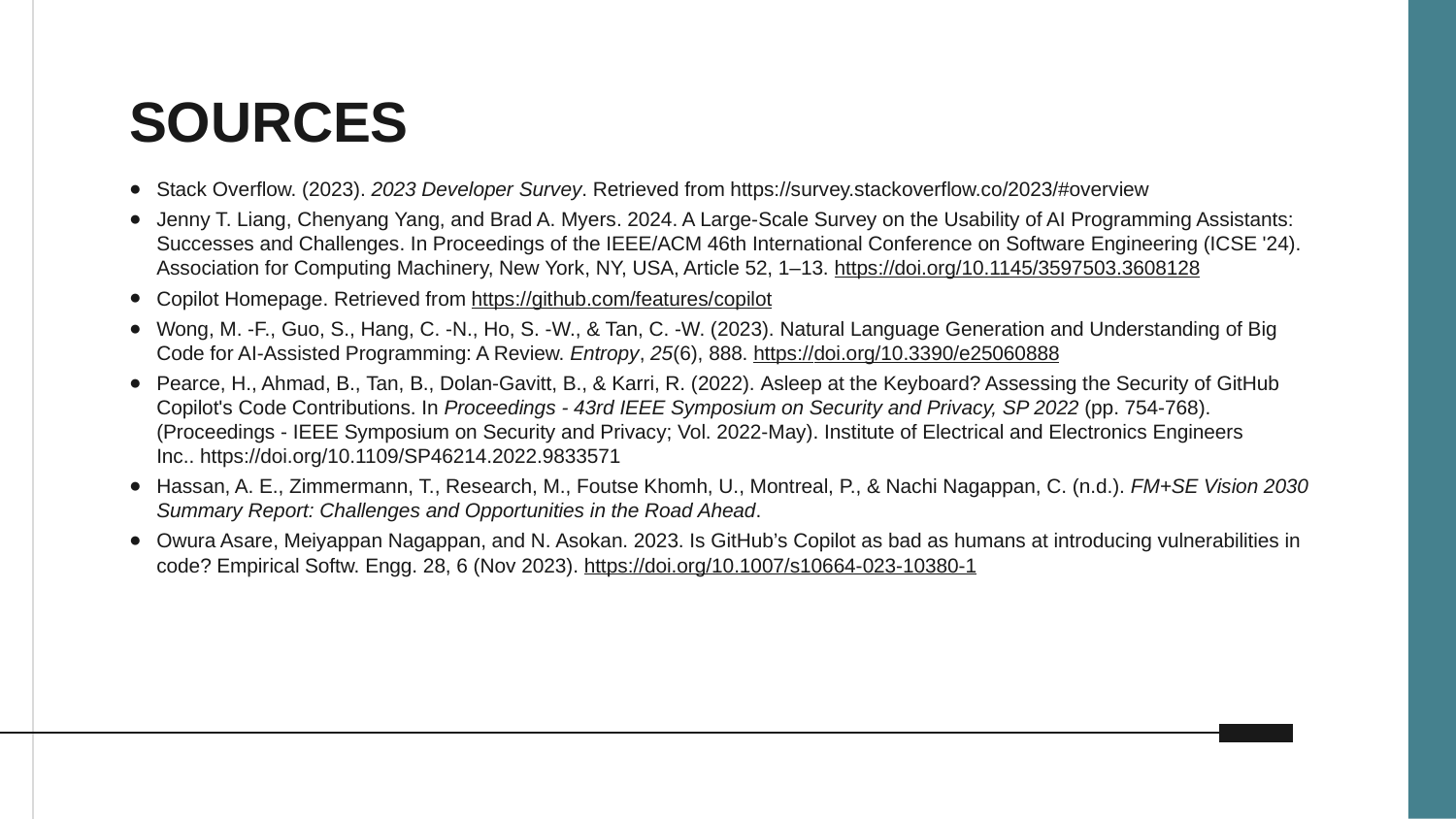

# SOURCES
Stack Overflow. (2023). 2023 Developer Survey. Retrieved from https://survey.stackoverflow.co/2023/#overview
Jenny T. Liang, Chenyang Yang, and Brad A. Myers. 2024. A Large-Scale Survey on the Usability of AI Programming Assistants: Successes and Challenges. In Proceedings of the IEEE/ACM 46th International Conference on Software Engineering (ICSE '24). Association for Computing Machinery, New York, NY, USA, Article 52, 1–13. https://doi.org/10.1145/3597503.3608128
Copilot Homepage. Retrieved from https://github.com/features/copilot
Wong, M. -F., Guo, S., Hang, C. -N., Ho, S. -W., & Tan, C. -W. (2023). Natural Language Generation and Understanding of Big Code for AI-Assisted Programming: A Review. Entropy, 25(6), 888. https://doi.org/10.3390/e25060888
Pearce, H., Ahmad, B., Tan, B., Dolan-Gavitt, B., & Karri, R. (2022). Asleep at the Keyboard? Assessing the Security of GitHub Copilot's Code Contributions. In Proceedings - 43rd IEEE Symposium on Security and Privacy, SP 2022 (pp. 754-768). (Proceedings - IEEE Symposium on Security and Privacy; Vol. 2022-May). Institute of Electrical and Electronics Engineers Inc.. https://doi.org/10.1109/SP46214.2022.9833571
Hassan, A. E., Zimmermann, T., Research, M., Foutse Khomh, U., Montreal, P., & Nachi Nagappan, C. (n.d.). FM+SE Vision 2030 Summary Report: Challenges and Opportunities in the Road Ahead.
Owura Asare, Meiyappan Nagappan, and N. Asokan. 2023. Is GitHub’s Copilot as bad as humans at introducing vulnerabilities in code? Empirical Softw. Engg. 28, 6 (Nov 2023). https://doi.org/10.1007/s10664-023-10380-1